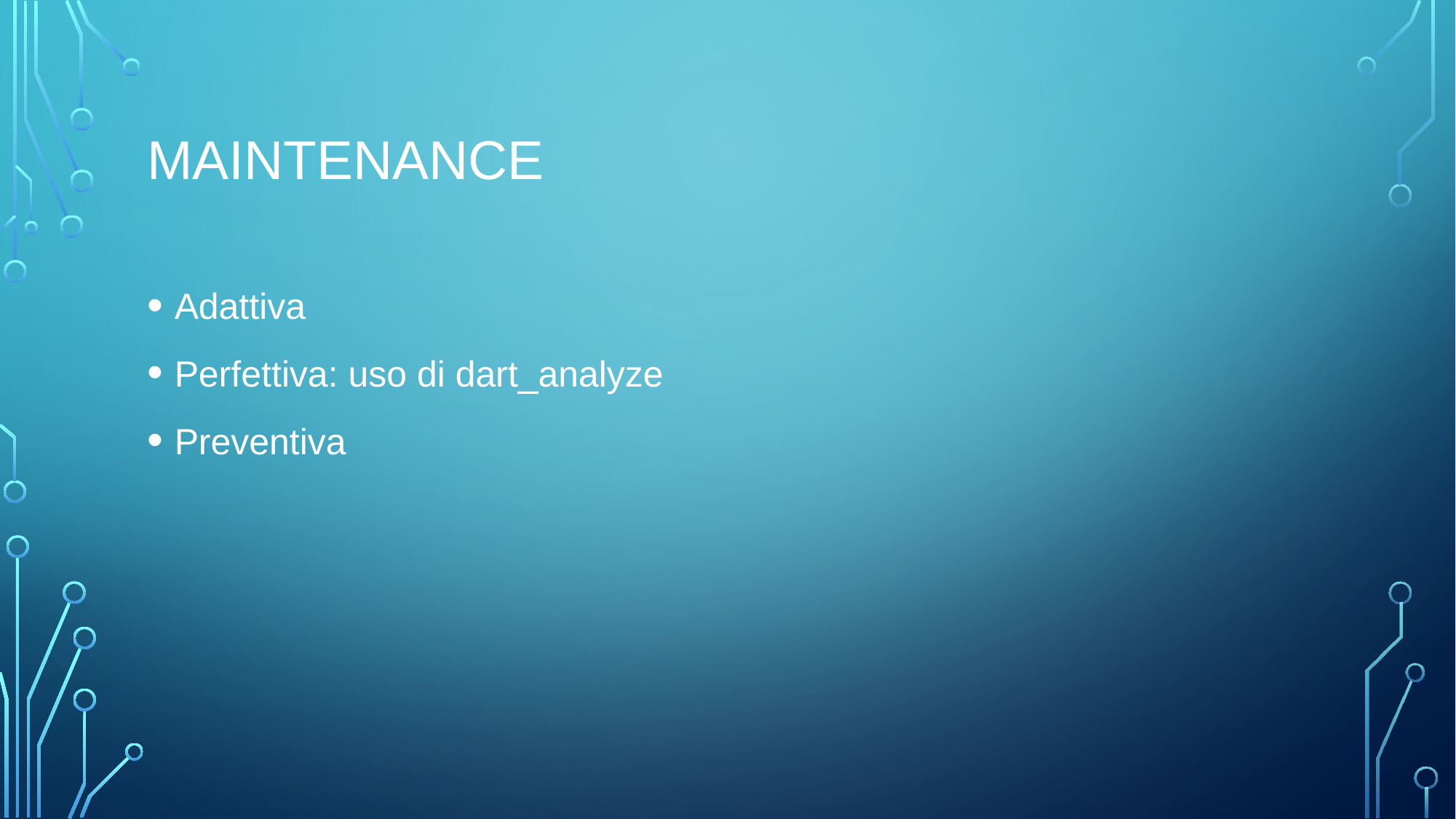

# maintenance
Adattiva
Perfettiva: uso di dart_analyze
Preventiva